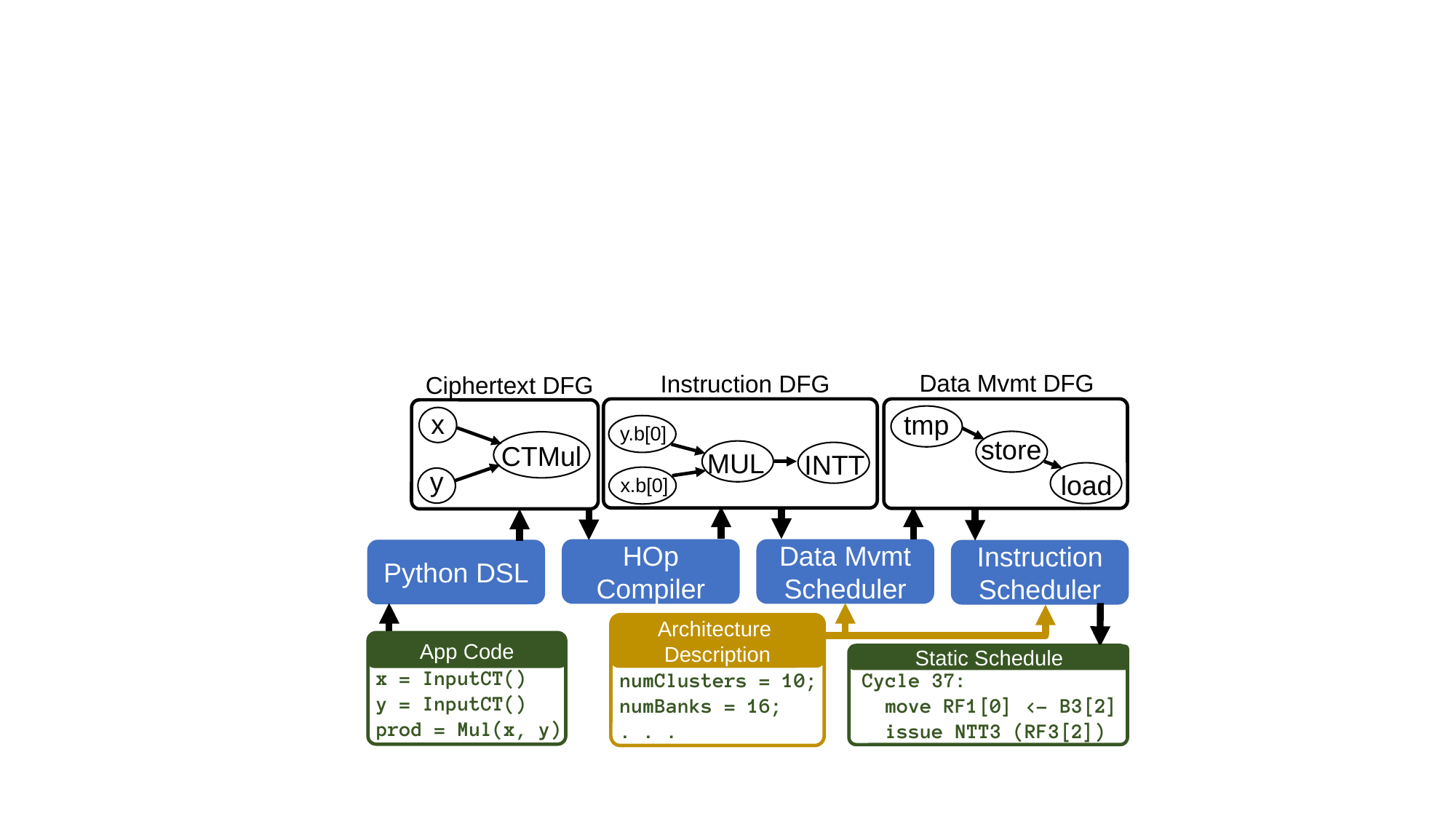

Data Mvmt DFG
Instruction DFG
Ciphertext DFG

x

tmp

y.b[0]

MUL

INTT

x.b[0]

store

CTMul
y
load

HOp Compiler
Data Mvmt Scheduler
Python DSL
Instruction Scheduler
Architecture
Description

App Code
Static Schedule

x = InputCT()
y = InputCT()
prod = Mul(x, y)
numClusters = 10;
numBanks = 16;
. . .
Cycle 37:
  move RF1[0] <- B3[2]
  issue NTT3 (RF3[2])